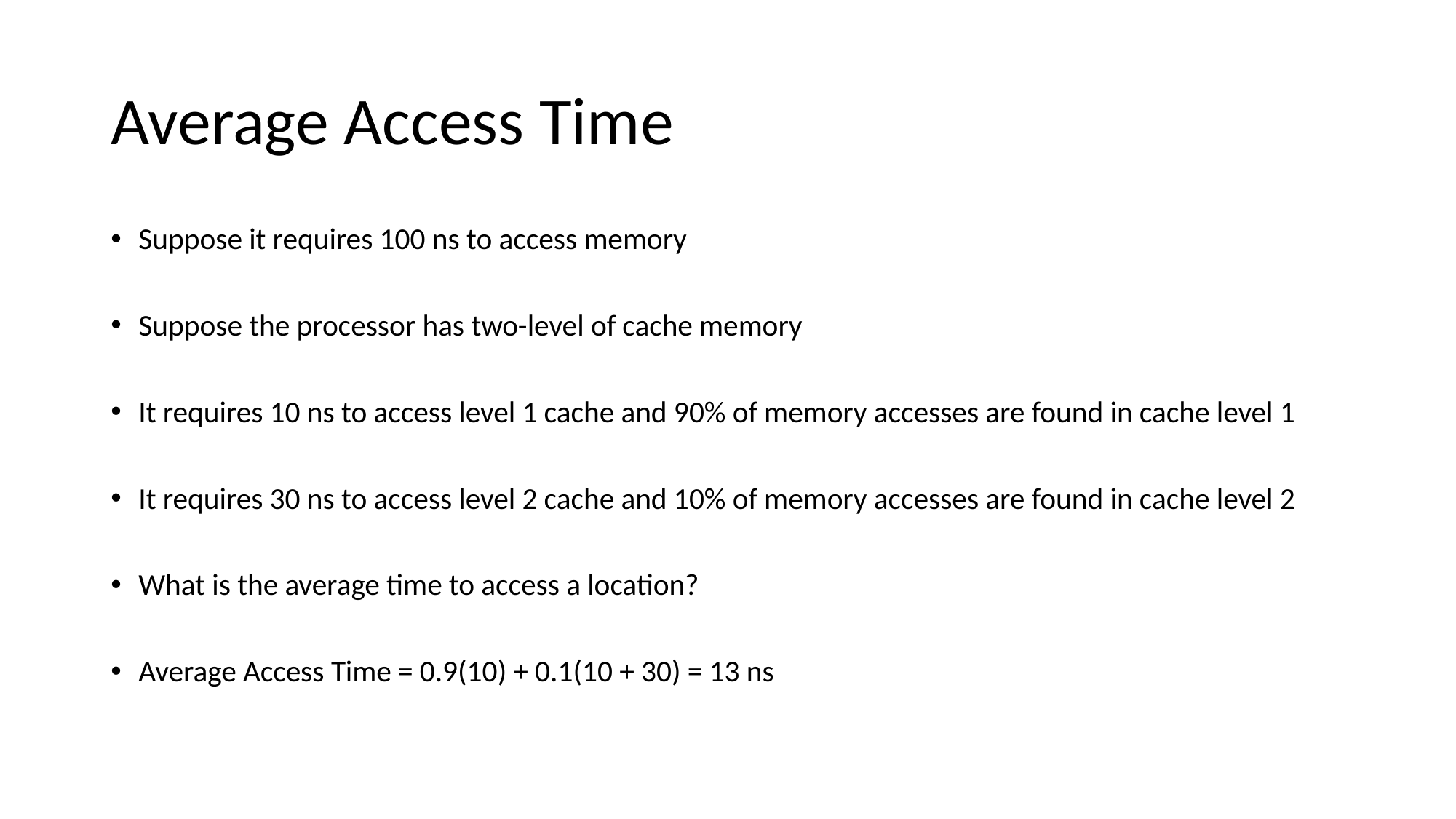

# Average Access Time
Suppose it requires 100 ns to access memory

Suppose the processor has two-level of cache memory

It requires 10 ns to access level 1 cache and 90% of memory accesses are found in cache level 1

It requires 30 ns to access level 2 cache and 10% of memory accesses are found in cache level 2

What is the average time to access a location?

Average Access Time = 0.9(10) + 0.1(10 + 30) = 13 ns